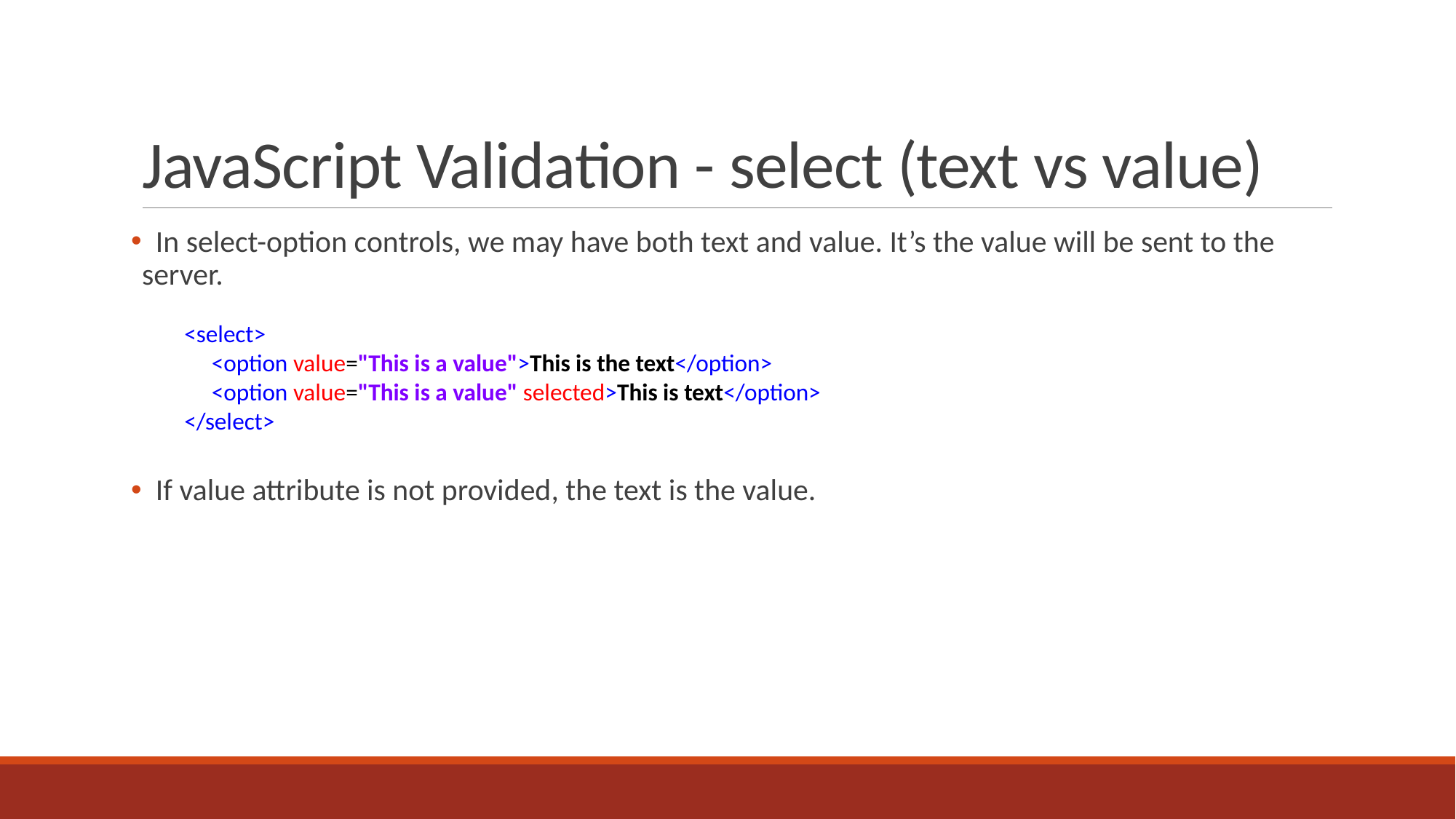

# JavaScript Validation - select (text vs value)
  In select-option controls, we may have both text and value. It’s the value will be sent to the server.

  If value attribute is not provided, the text is the value.

<select>
     <option value="This is a value">This is the text</option>
     <option value="This is a value" selected>This is text</option>
</select>